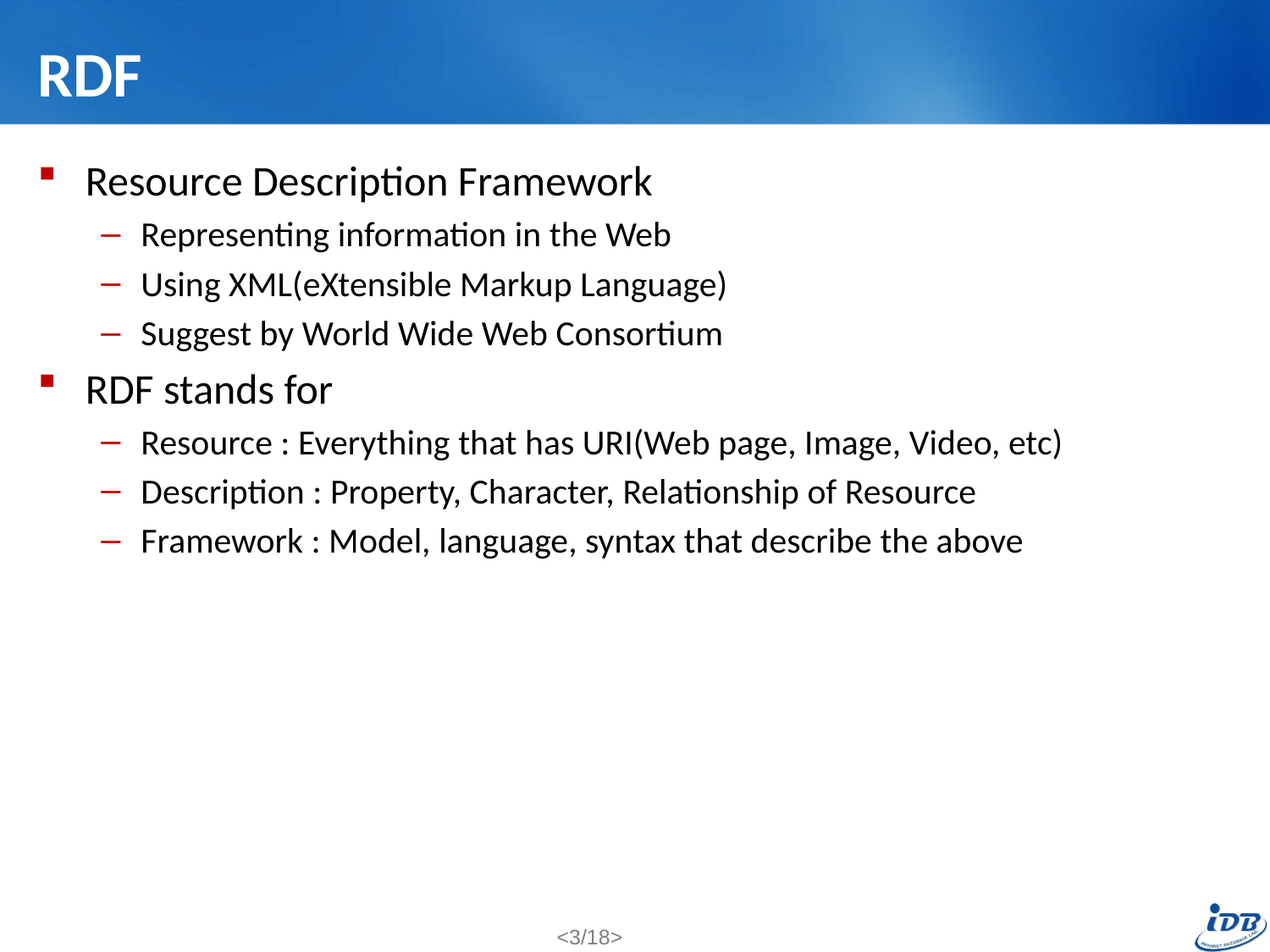

# RDF
Resource Description Framework
Representing information in the Web
Using XML(eXtensible Markup Language)
Suggest by World Wide Web Consortium
RDF stands for
Resource : Everything that has URI(Web page, Image, Video, etc)
Description : Property, Character, Relationship of Resource
Framework : Model, language, syntax that describe the above